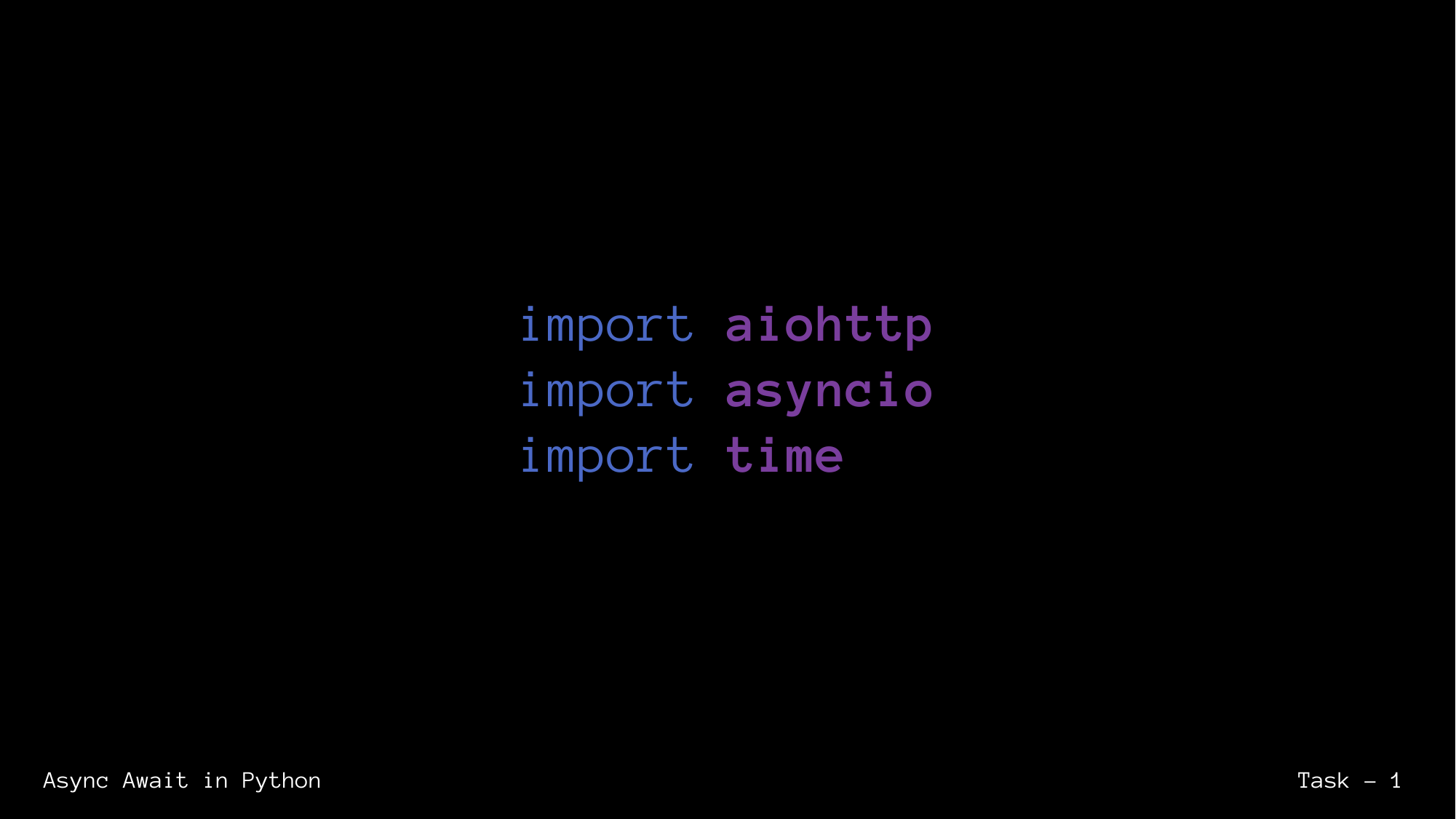

import aiohttp
import asyncio
import time

Async Await in Python
Task - 1